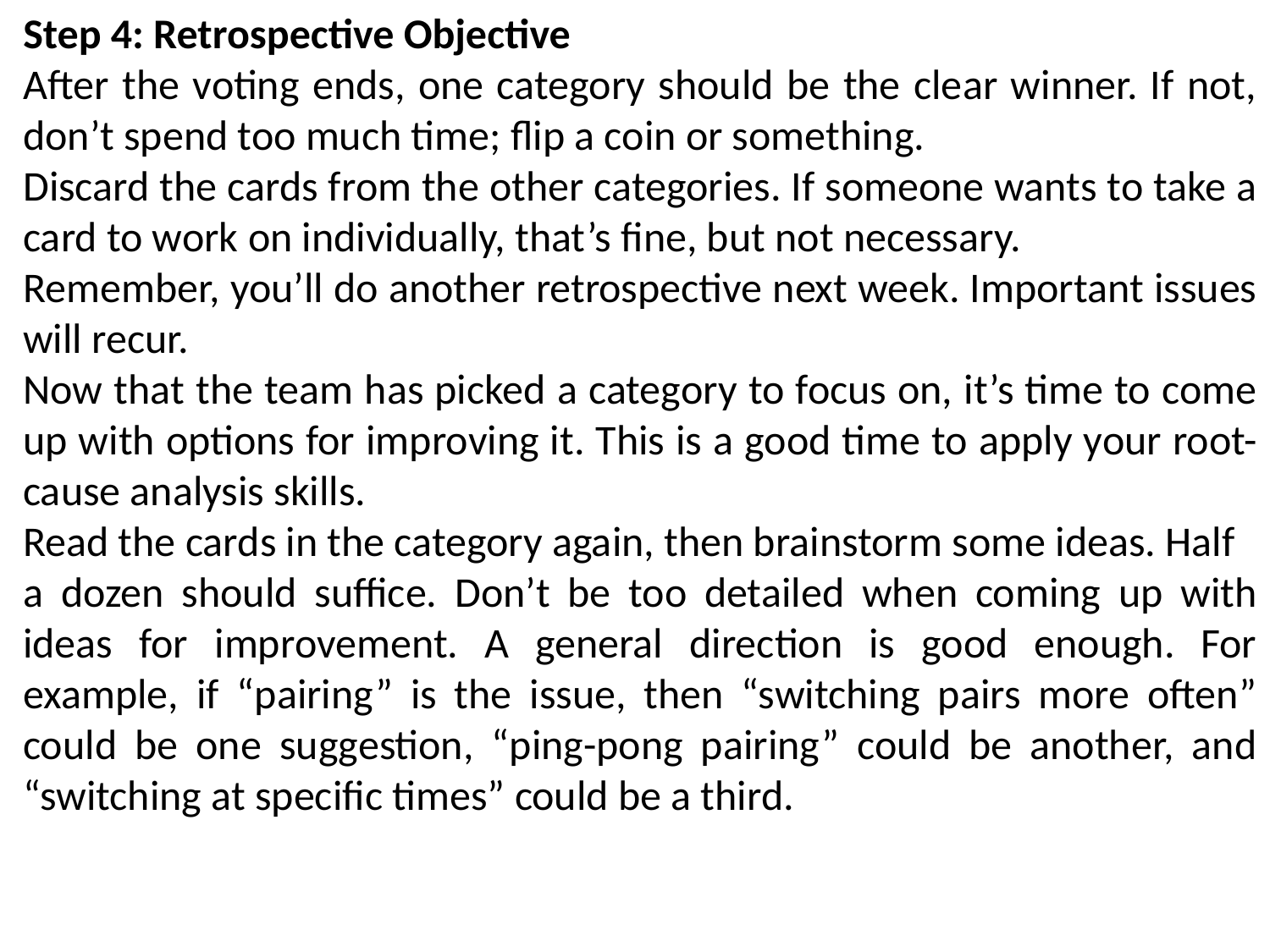

Step 4: Retrospective Objective
After the voting ends, one category should be the clear winner. If not, don’t spend too much time; flip a coin or something.
Discard the cards from the other categories. If someone wants to take a card to work on individually, that’s fine, but not necessary.
Remember, you’ll do another retrospective next week. Important issues will recur.
Now that the team has picked a category to focus on, it’s time to come up with options for improving it. This is a good time to apply your root-cause analysis skills.
Read the cards in the category again, then brainstorm some ideas. Half
a dozen should suffice. Don’t be too detailed when coming up with ideas for improvement. A general direction is good enough. For example, if “pairing” is the issue, then “switching pairs more often” could be one suggestion, “ping-pong pairing” could be another, and “switching at specific times” could be a third.